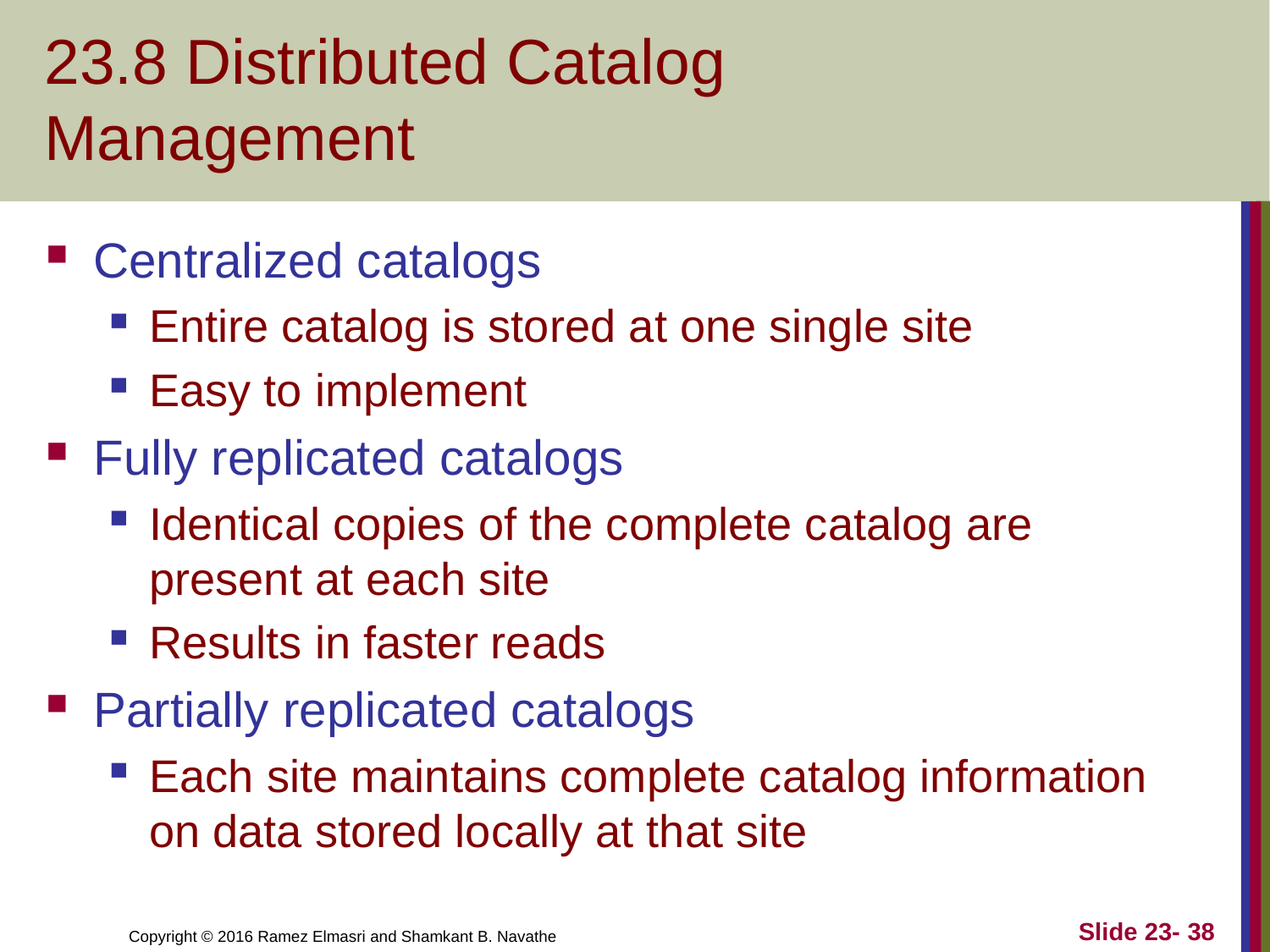

# 23.8 Distributed Catalog Management
Centralized catalogs
Entire catalog is stored at one single site
Easy to implement
Fully replicated catalogs
Identical copies of the complete catalog are present at each site
Results in faster reads
Partially replicated catalogs
Each site maintains complete catalog information on data stored locally at that site

Slide 23- 38